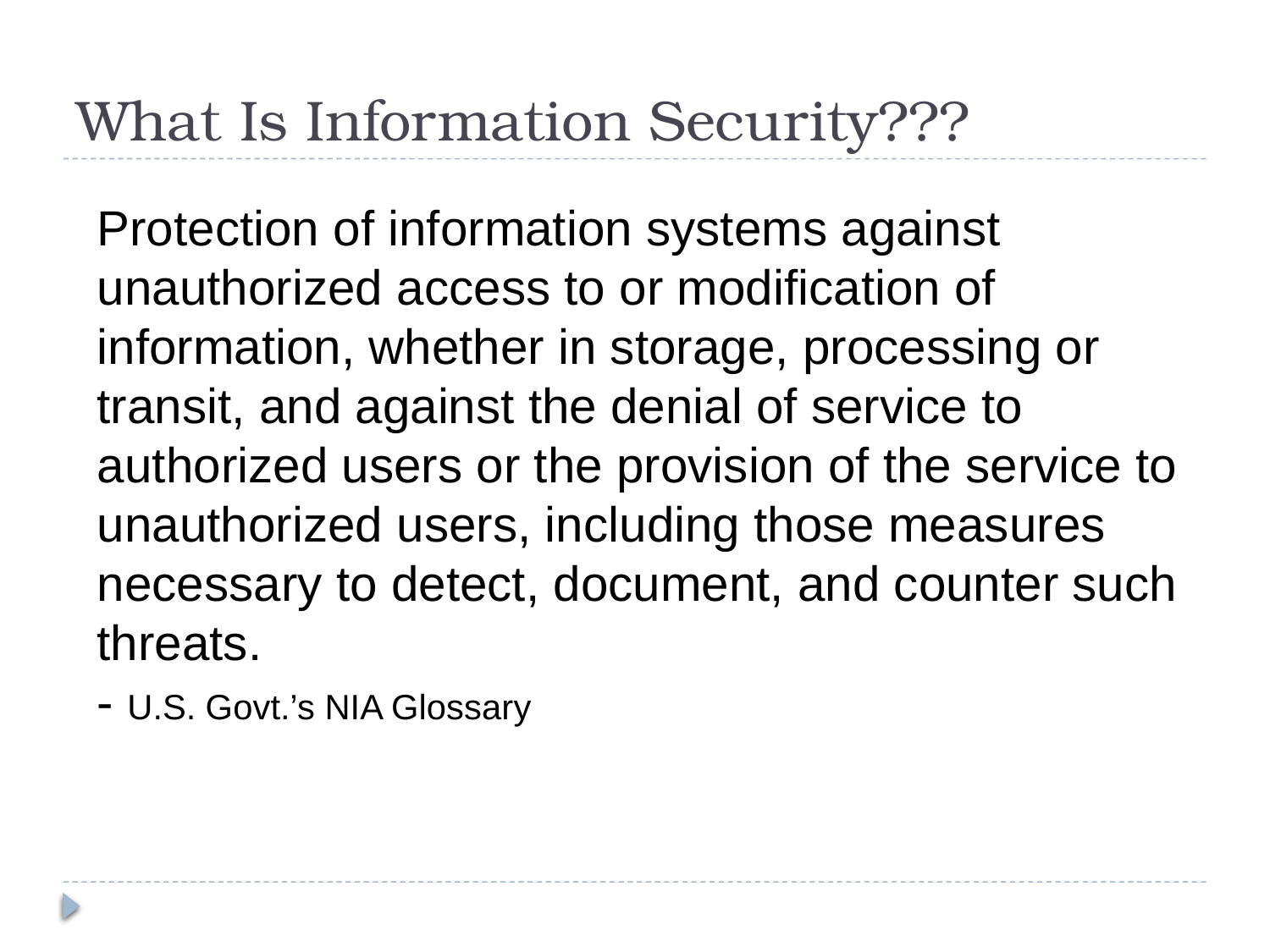

# What Is Information Security???
Protection of information systems against unauthorized access to or modification of information, whether in storage, processing or transit, and against the denial of service to authorized users or the provision of the service to unauthorized users, including those measures necessary to detect, document, and counter such threats.
- U.S. Govt.’s NIA Glossary